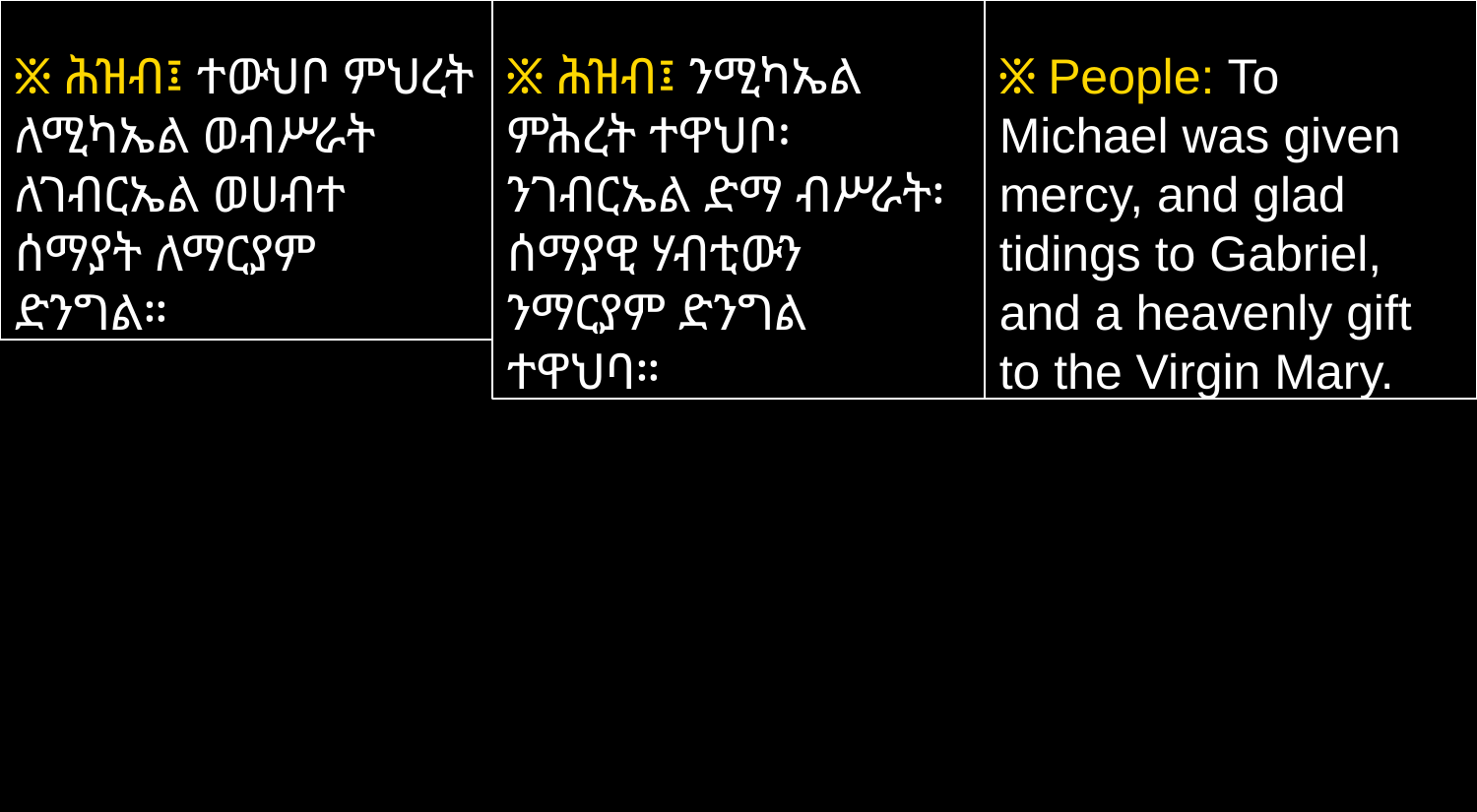

፠ ሕዝብ፤ ተውህቦ ምህረት ለሚካኤል ወብሥራት ለገብርኤል ወሀብተ ሰማያት ለማርያም ድንግል።

፠ ሕዝብ፤ ንሚካኤል ምሕረት ተዋህቦ፡ ንገብርኤል ድማ ብሥራት፡ ሰማያዊ ሃብቲውን ንማርያም ድንግል ተዋህባ።

፠ People: To Michael was given mercy, and glad tidings to Gabriel, and a heavenly gift to the Virgin Mary.